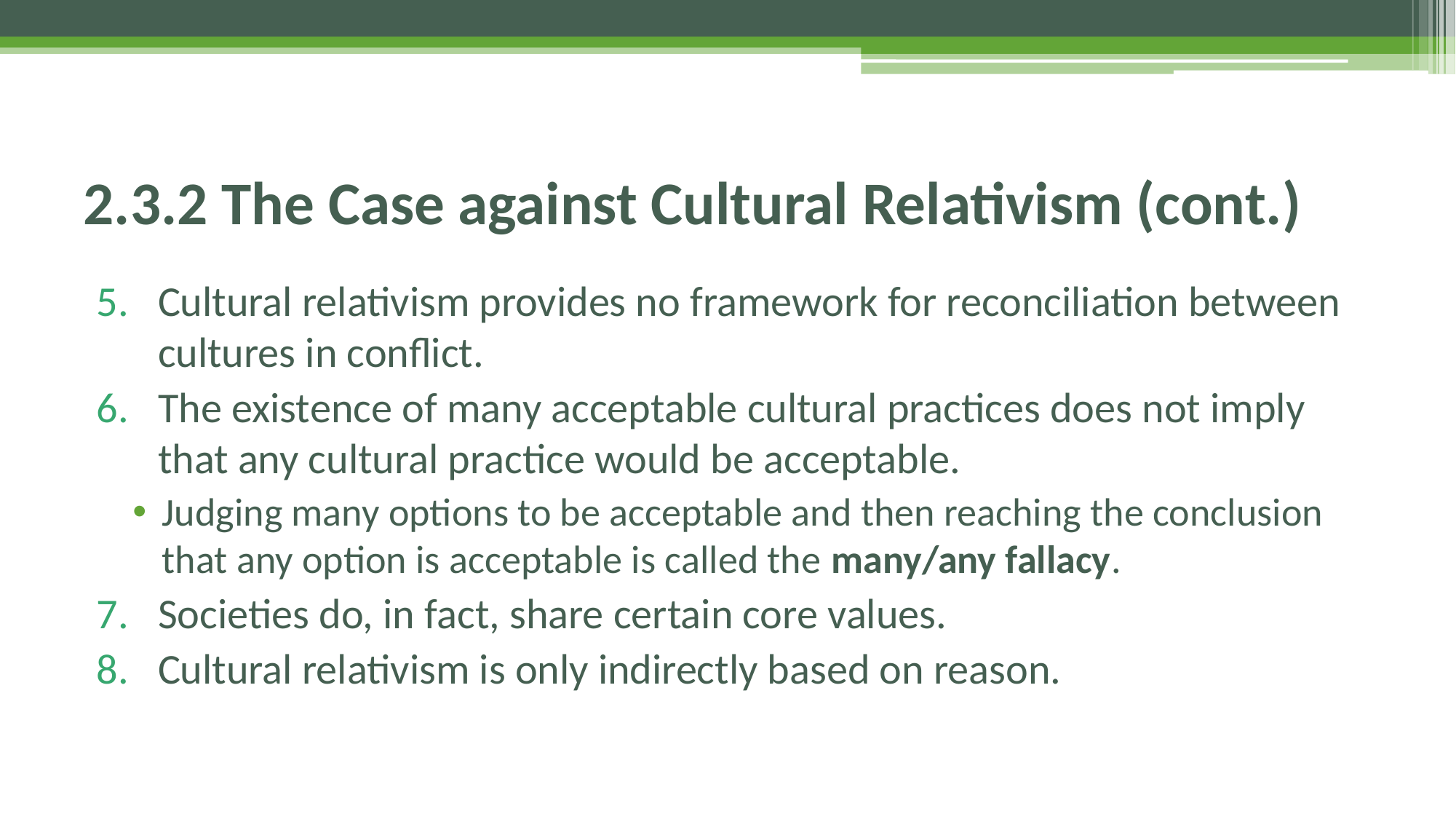

# 2.3.2 The Case against Cultural Relativism (cont.)
Cultural relativism provides no framework for reconciliation between cultures in conflict.
The existence of many acceptable cultural practices does not imply that any cultural practice would be acceptable.
Judging many options to be acceptable and then reaching the conclusion that any option is acceptable is called the many/any fallacy.
Societies do, in fact, share certain core values.
Cultural relativism is only indirectly based on reason.